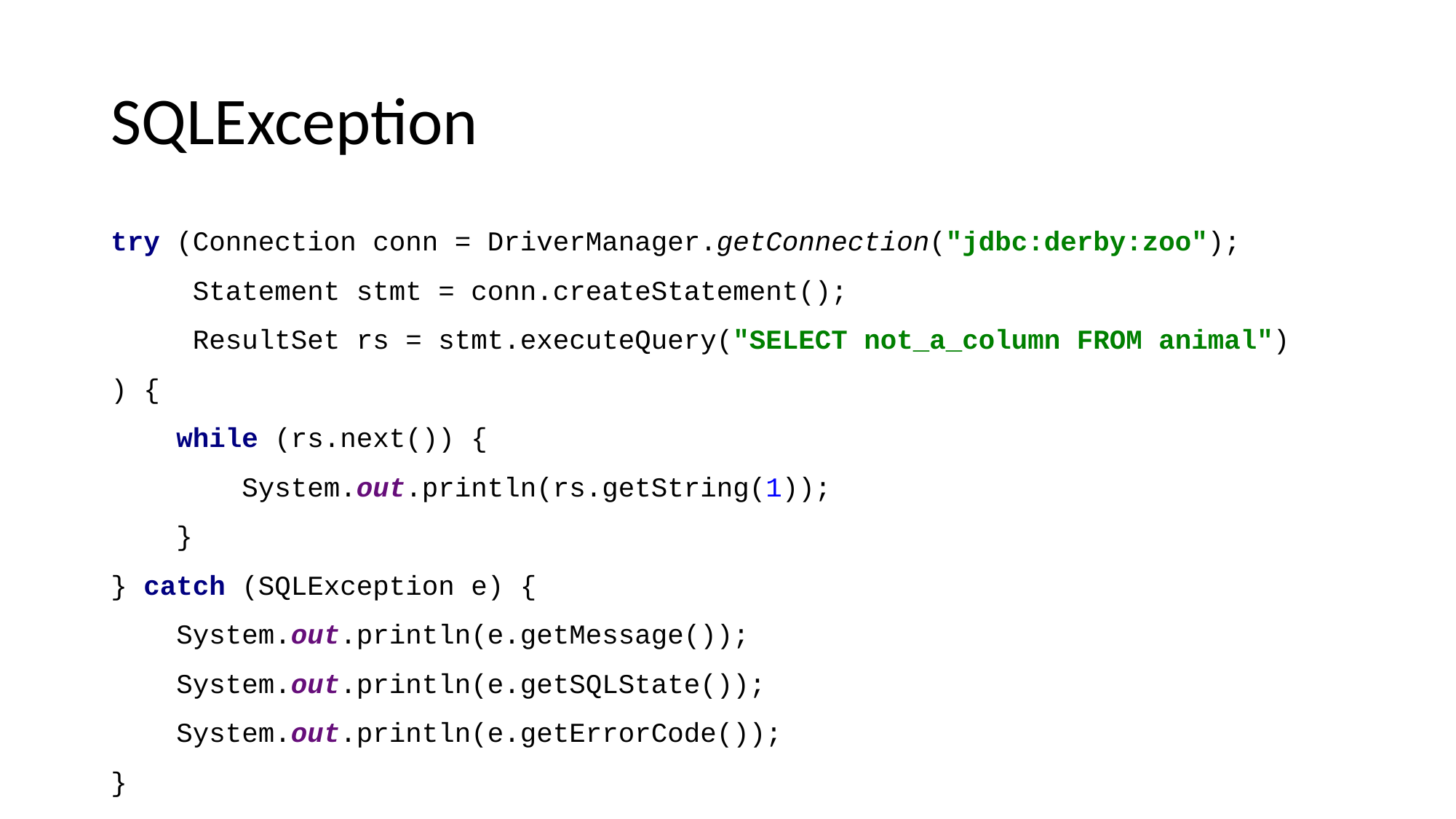

# SQLException
try (Connection conn = DriverManager.getConnection("jdbc:derby:zoo");
     Statement stmt = conn.createStatement();
     ResultSet rs = stmt.executeQuery("SELECT not_a_column FROM animal")
) {
    while (rs.next()) {
        System.out.println(rs.getString(1));
    }
} catch (SQLException e) {
    System.out.println(e.getMessage());
    System.out.println(e.getSQLState());
    System.out.println(e.getErrorCode());
}